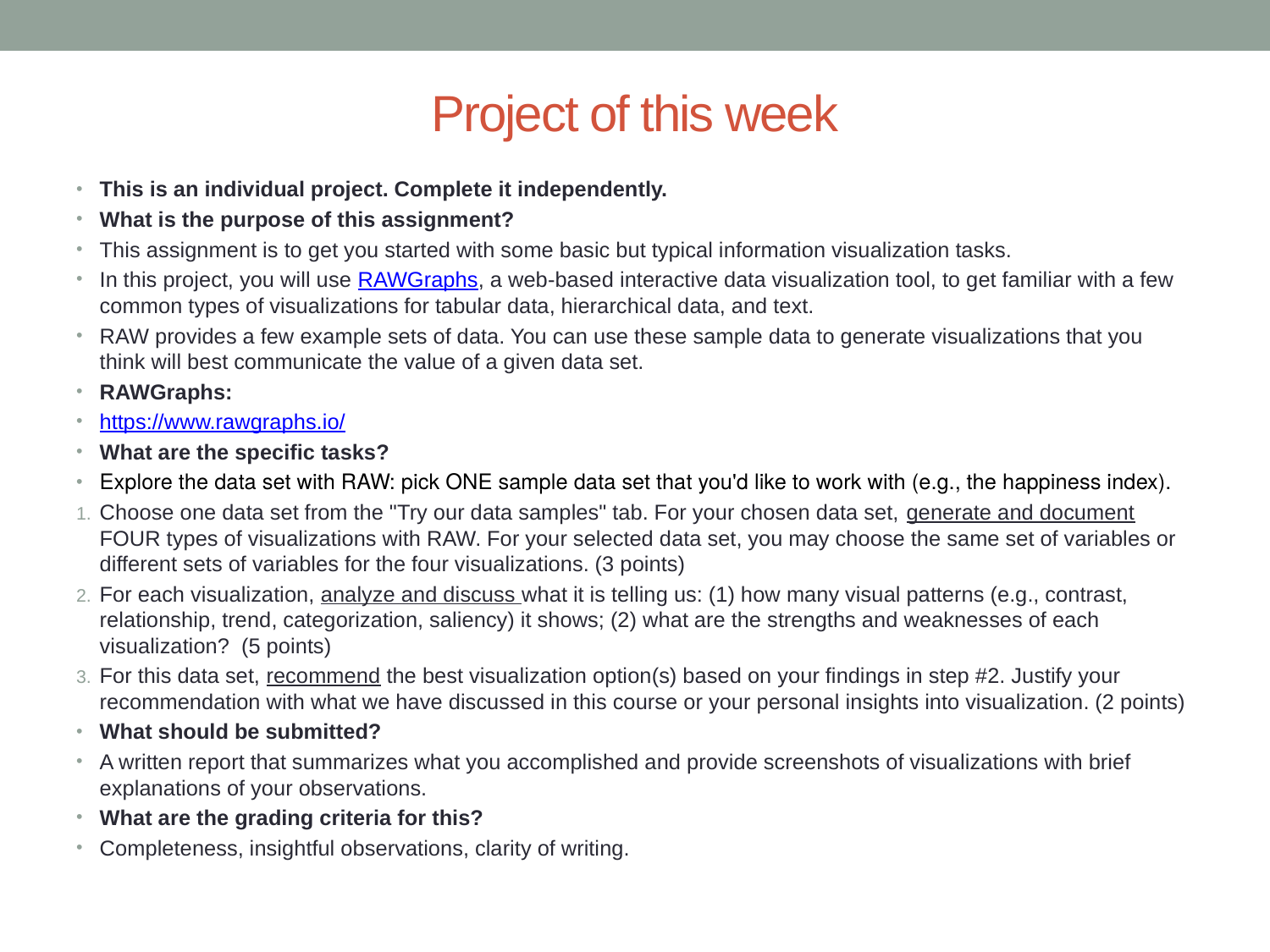

# Project of this week
This is an individual project. Complete it independently.
What is the purpose of this assignment?
This assignment is to get you started with some basic but typical information visualization tasks.
In this project, you will use RAWGraphs, a web-based interactive data visualization tool, to get familiar with a few common types of visualizations for tabular data, hierarchical data, and text.
RAW provides a few example sets of data. You can use these sample data to generate visualizations that you think will best communicate the value of a given data set.
RAWGraphs:
https://www.rawgraphs.io/
What are the specific tasks?
Explore the data set with RAW: pick ONE sample data set that you'd like to work with (e.g., the happiness index).
Choose one data set from the "Try our data samples" tab. For your chosen data set, generate and document FOUR types of visualizations with RAW. For your selected data set, you may choose the same set of variables or different sets of variables for the four visualizations. (3 points)
For each visualization, analyze and discuss what it is telling us: (1) how many visual patterns (e.g., contrast, relationship, trend, categorization, saliency) it shows; (2) what are the strengths and weaknesses of each visualization?  (5 points)
For this data set, recommend the best visualization option(s) based on your findings in step #2. Justify your recommendation with what we have discussed in this course or your personal insights into visualization. (2 points)
What should be submitted?
A written report that summarizes what you accomplished and provide screenshots of visualizations with brief explanations of your observations.
What are the grading criteria for this?
Completeness, insightful observations, clarity of writing.